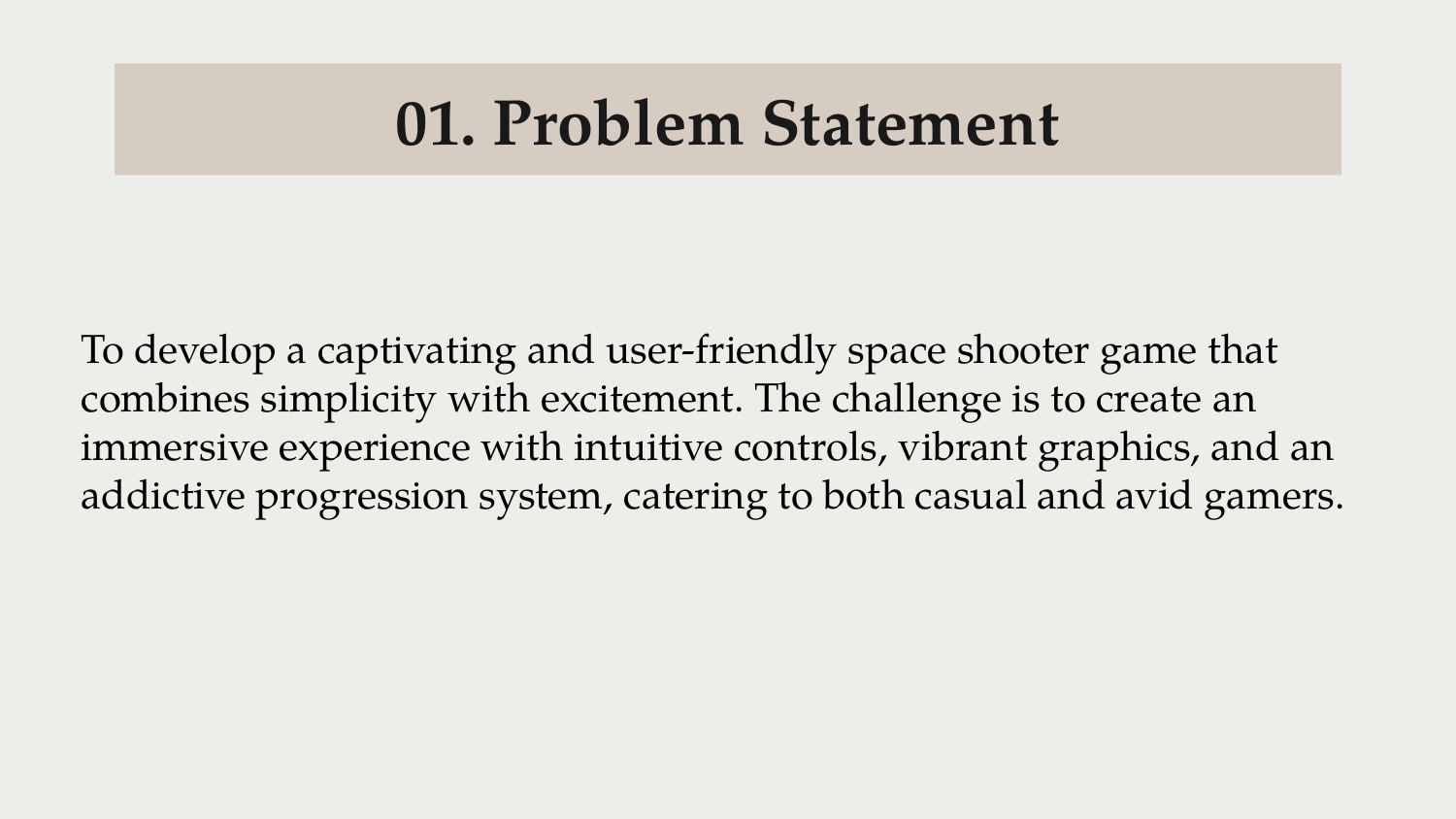

# 01. Problem Statement
To develop a captivating and user-friendly space shooter game that combines simplicity with excitement. The challenge is to create an immersive experience with intuitive controls, vibrant graphics, and an addictive progression system, catering to both casual and avid gamers.